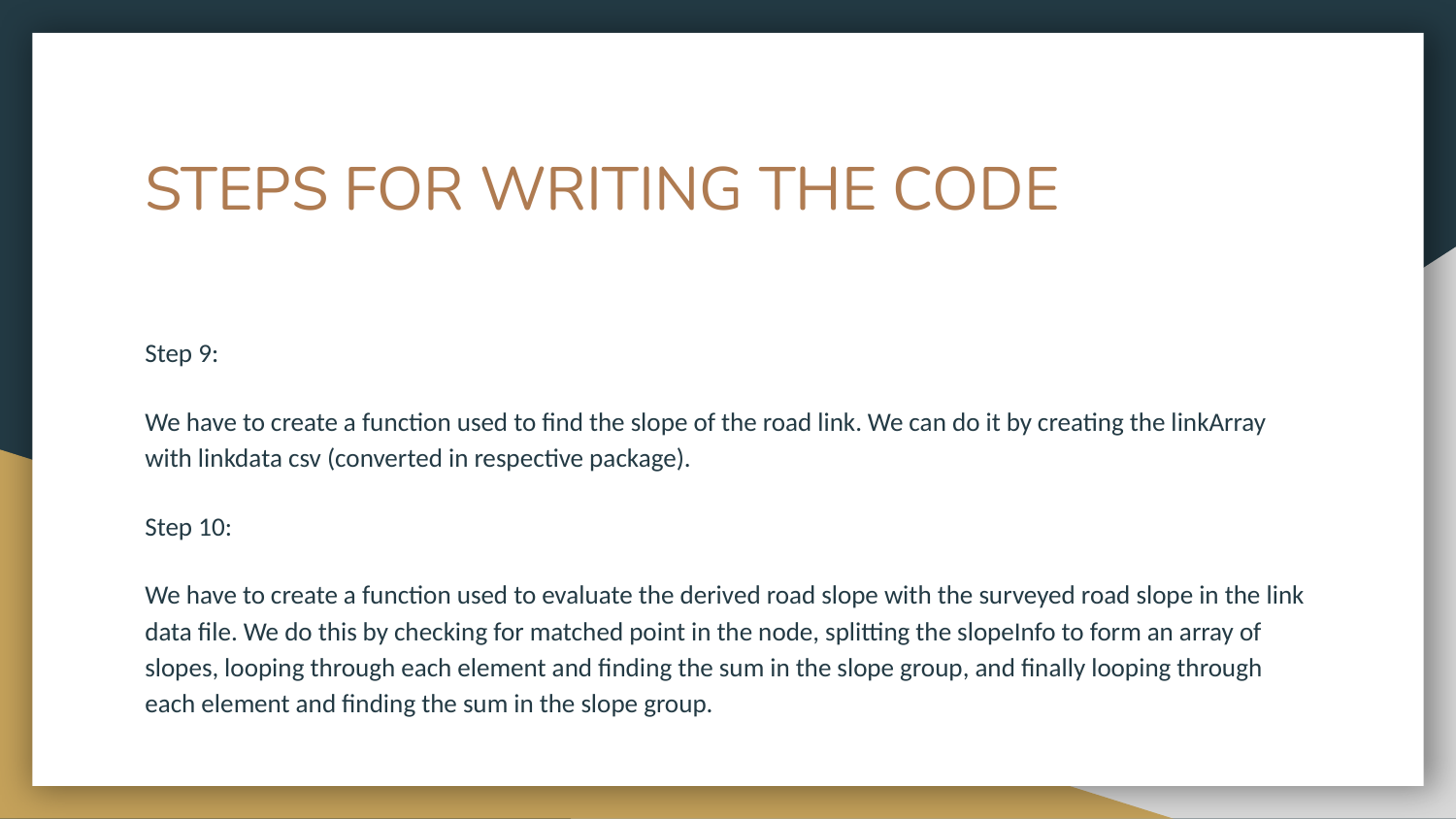

# STEPS FOR WRITING THE CODE

Step 9:
We have to create a function used to find the slope of the road link. We can do it by creating the linkArray with linkdata csv (converted in respective package).
Step 10:
We have to create a function used to evaluate the derived road slope with the surveyed road slope in the link data file. We do this by checking for matched point in the node, splitting the slopeInfo to form an array of slopes, looping through each element and finding the sum in the slope group, and finally looping through each element and finding the sum in the slope group.